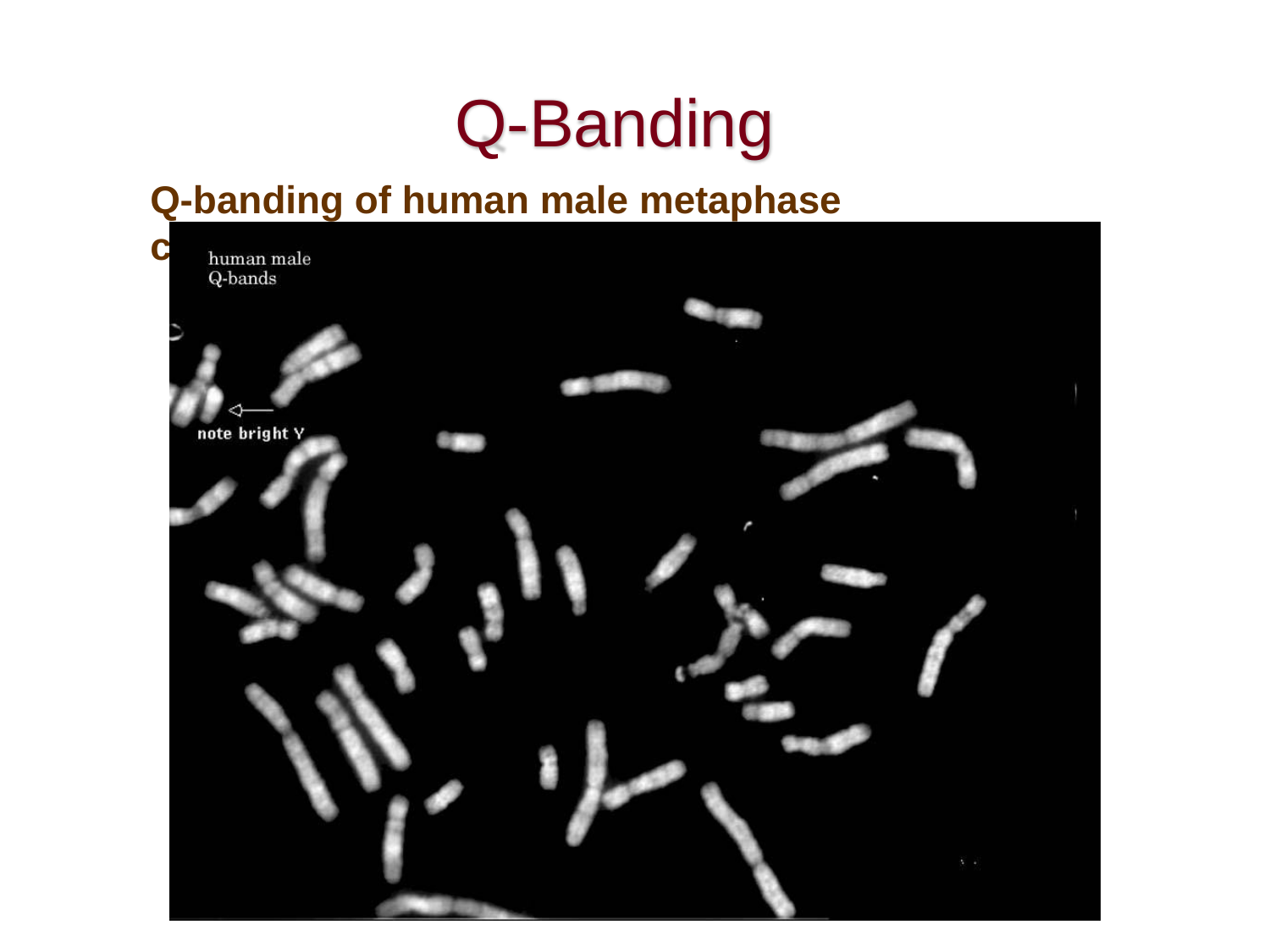

# Q-Banding
Q-banding of human male metaphase chromosomes